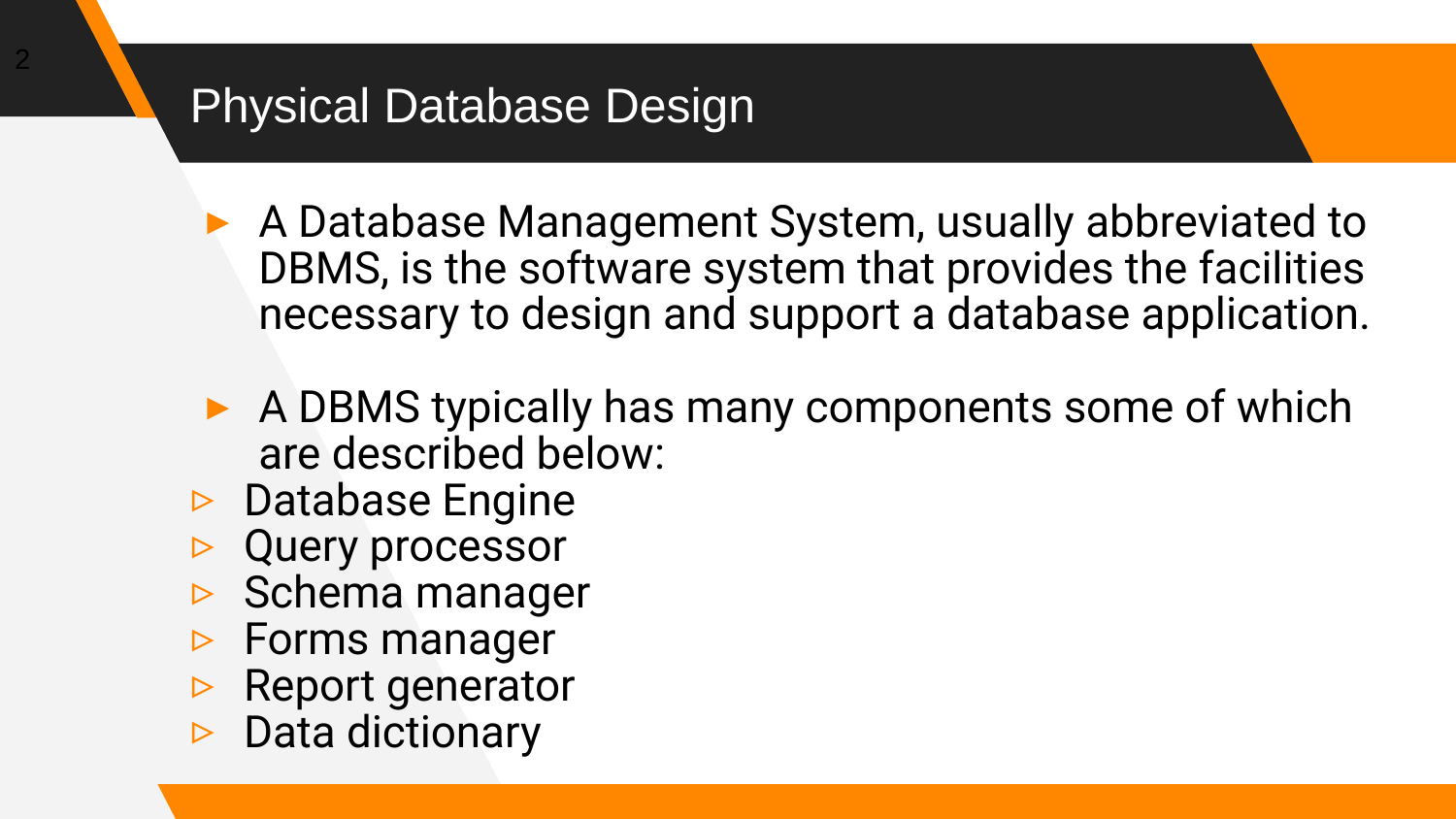

2
# Physical Database Design
A Database Management System, usually abbreviated to DBMS, is the software system that provides the facilities necessary to design and support a database application.

A DBMS typically has many components some of which are described below:
Database Engine
Query processor
Schema manager
Forms manager
Report generator
Data dictionary